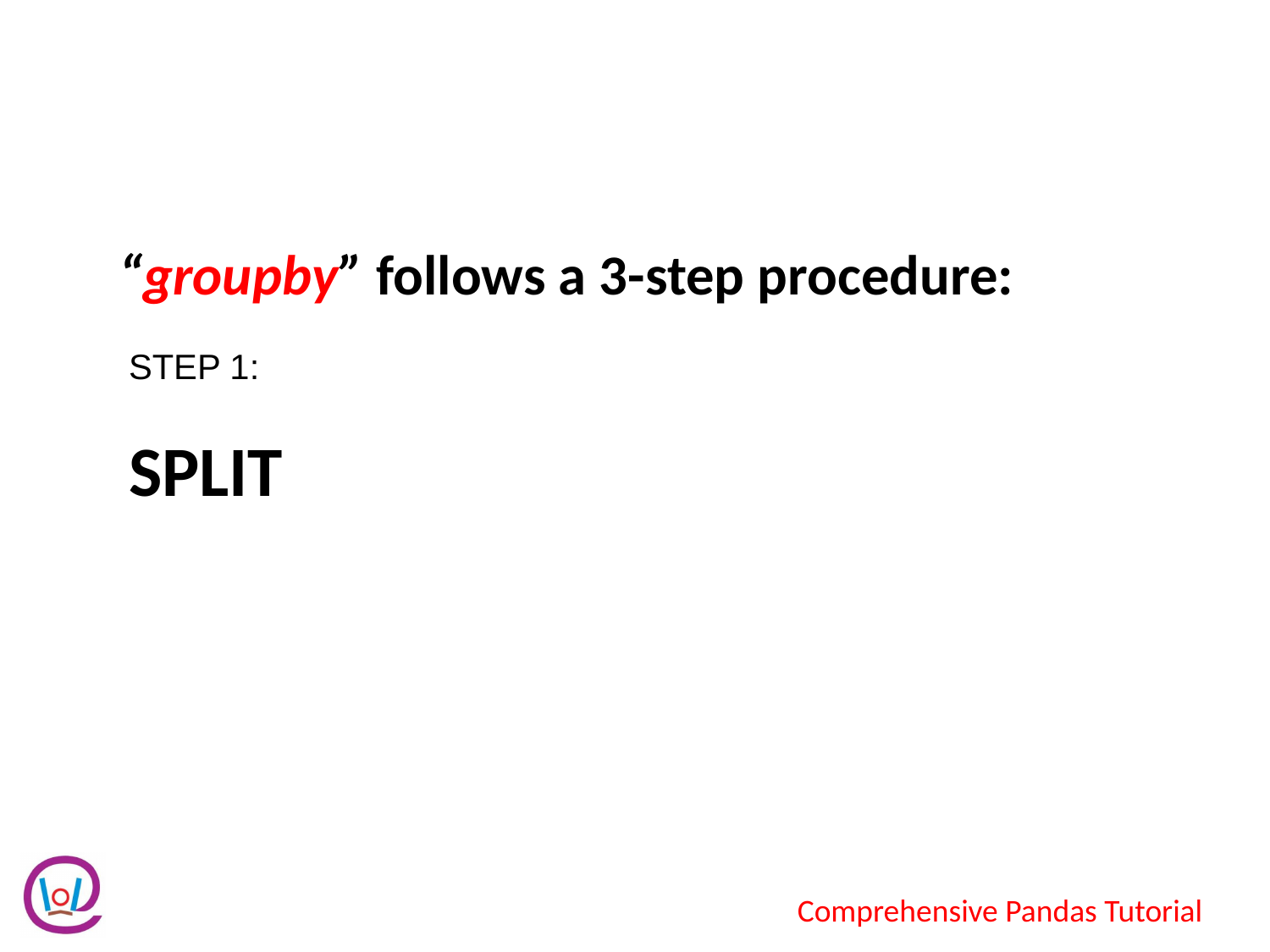

“groupby” follows a 3-step procedure:
STEP 1:
SPLIT